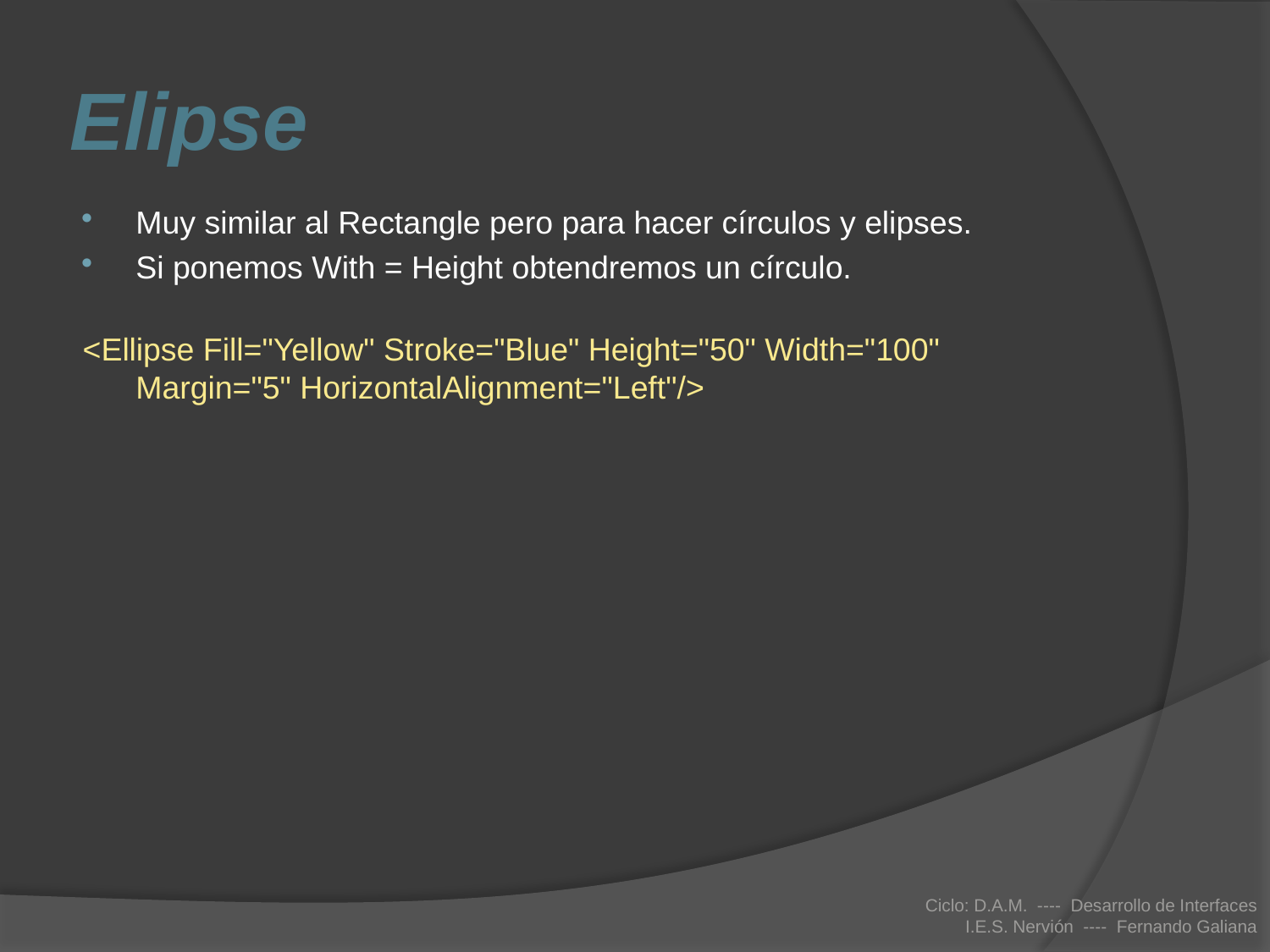

# Elipse
Muy similar al Rectangle pero para hacer círculos y elipses.
Si ponemos With = Height obtendremos un círculo.
<Ellipse Fill="Yellow" Stroke="Blue" Height="50" Width="100" Margin="5" HorizontalAlignment="Left"/>
Ciclo: D.A.M.  ----  Desarrollo de Interfaces
I.E.S. Nervión  ----  Fernando Galiana